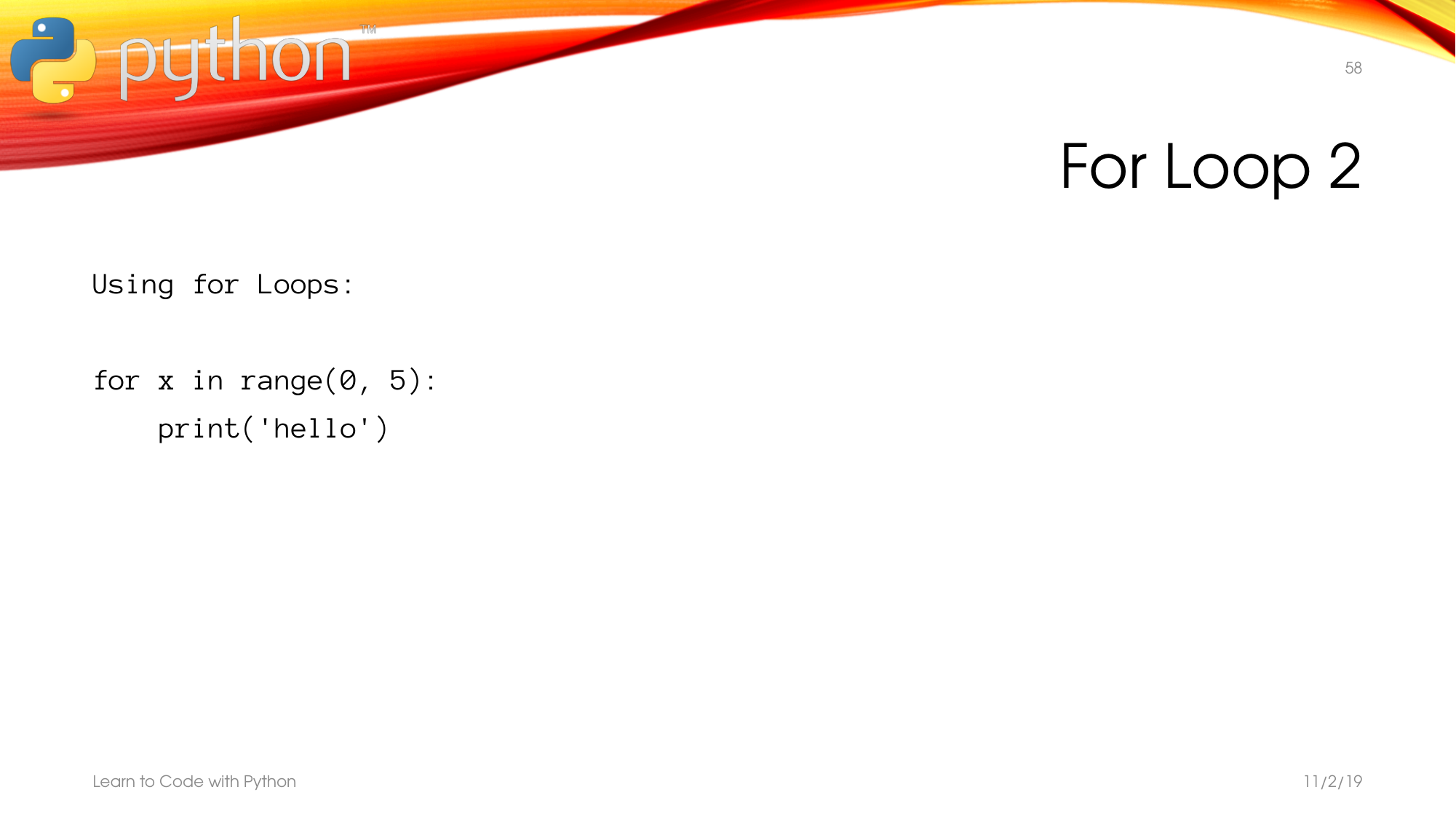

58
# For Loop 2
Using for Loops:

for x in range(0, 5):
    print('hello')
Learn to Code with Python
11/2/19